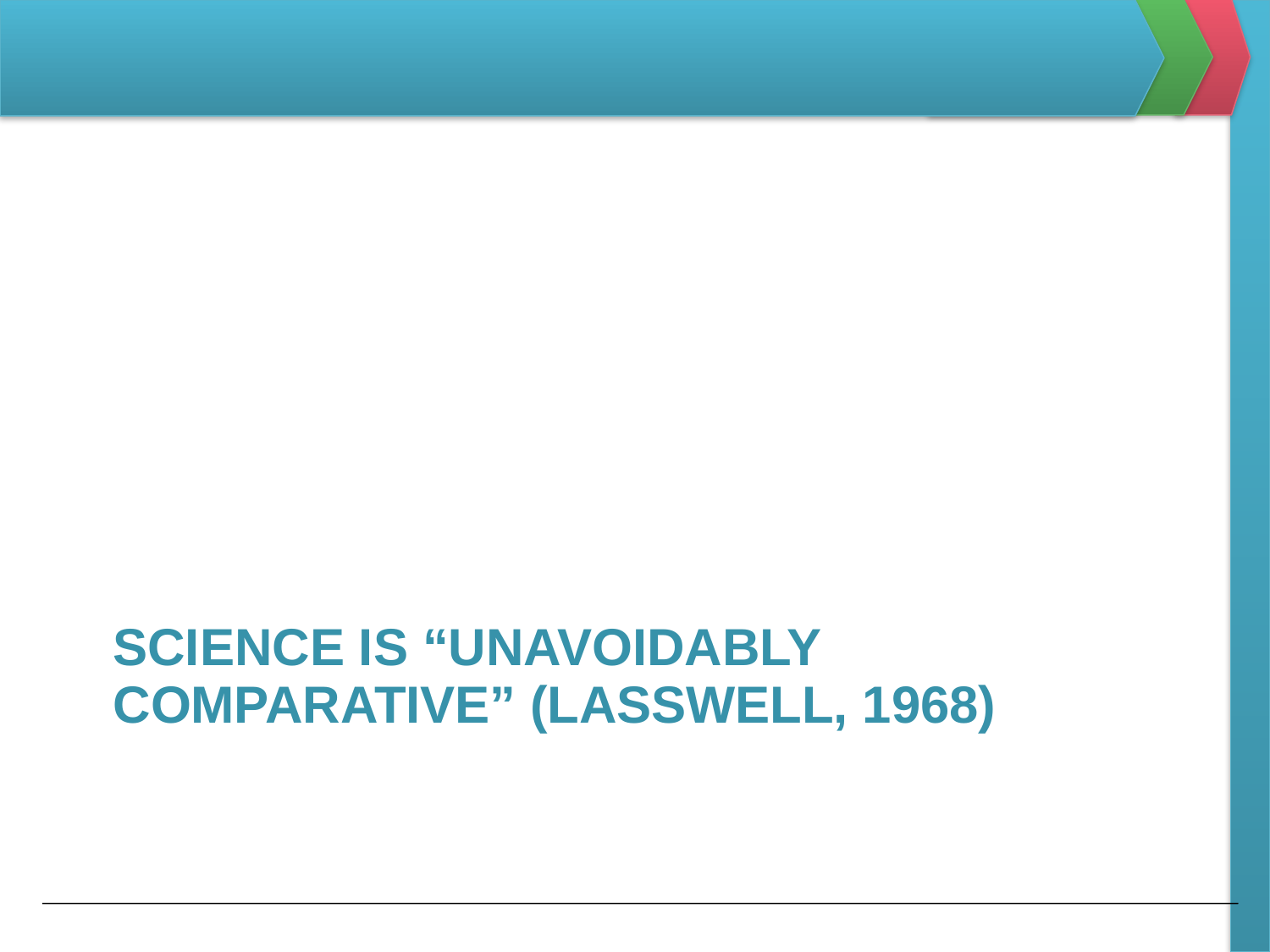

# Science is “unavoidably comparative” (Lasswell, 1968)